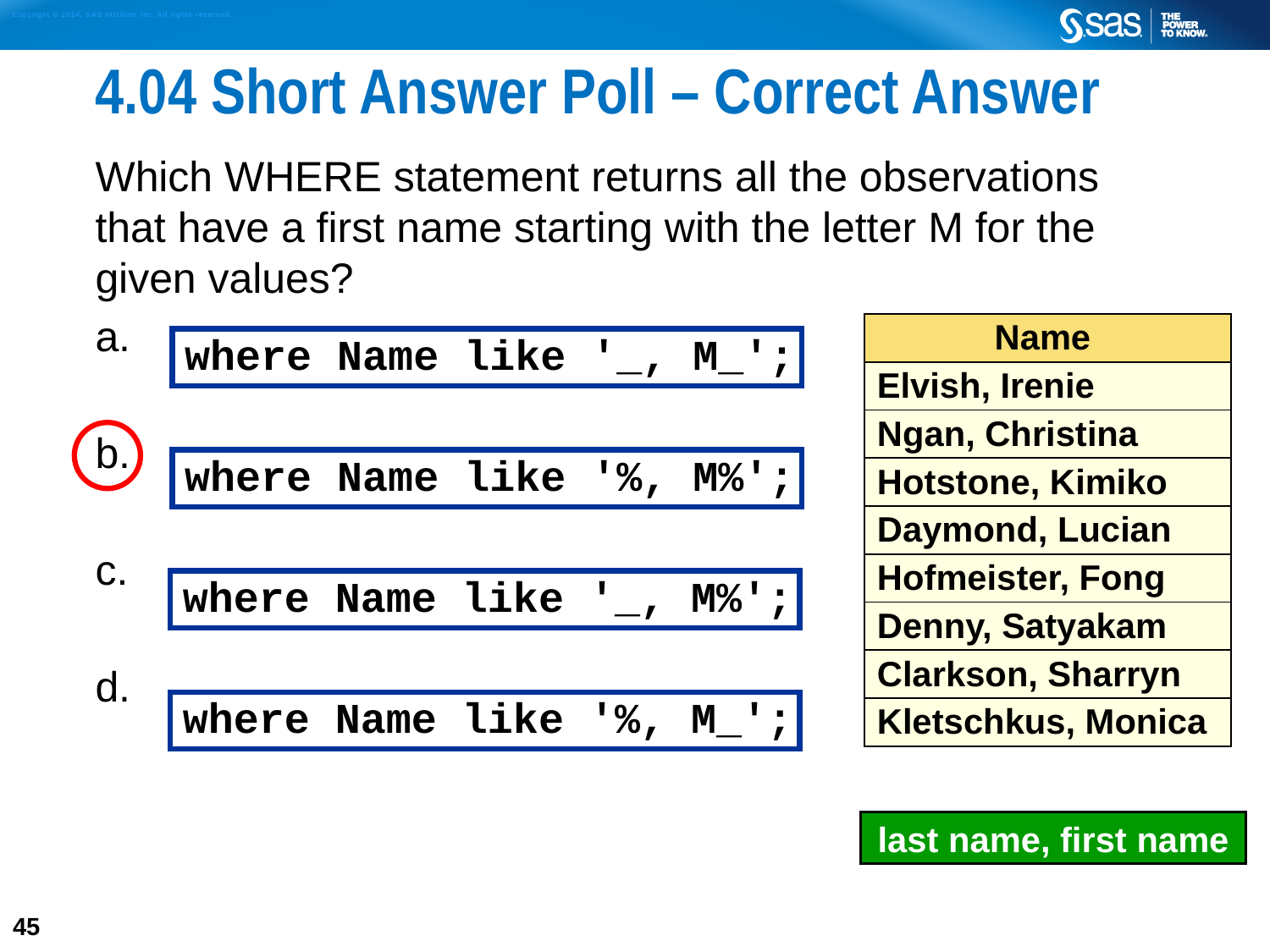

# 4.04 Short Answer Poll – Correct Answer
Which WHERE statement returns all the observations
that have a first name starting with the letter M for the given values?
a.

b.

c.

d.
|  |
| --- |
| Name |
| Elvish, Irenie |
| Ngan, Christina |
| Hotstone, Kimiko |
| Daymond, Lucian |
| Hofmeister, Fong |
| Denny, Satyakam |
| Clarkson, Sharryn |
| Kletschkus, Monica |
where Name like '_, M_';

where Name like '%, M%';
where Name like '_, M%';
where Name like '%, M_';
last name, first name